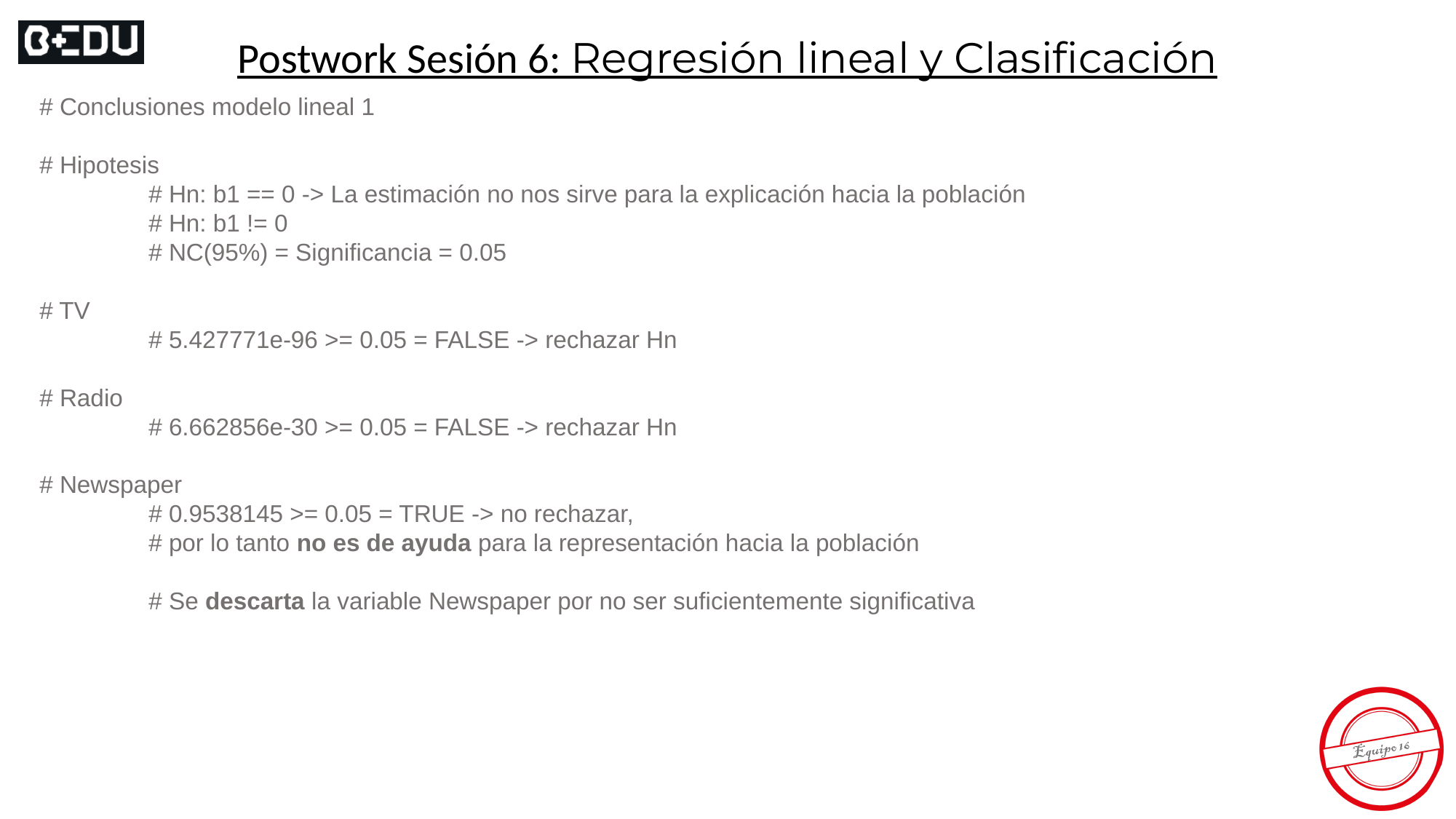

Postwork Sesión 6: Regresión lineal y Clasificación

# Conclusiones modelo lineal 1

# Hipotesis
	# Hn: b1 == 0 -> La estimación no nos sirve para la explicación hacia la población
	# Hn: b1 != 0
	# NC(95%) = Significancia = 0.05

# TV
	# 5.427771e-96 >= 0.05 = FALSE -> rechazar Hn

# Radio
	# 6.662856e-30 >= 0.05 = FALSE -> rechazar Hn

# Newspaper
	# 0.9538145 >= 0.05 = TRUE -> no rechazar,
	# por lo tanto no es de ayuda para la representación hacia la población

	# Se descarta la variable Newspaper por no ser suficientemente significativa